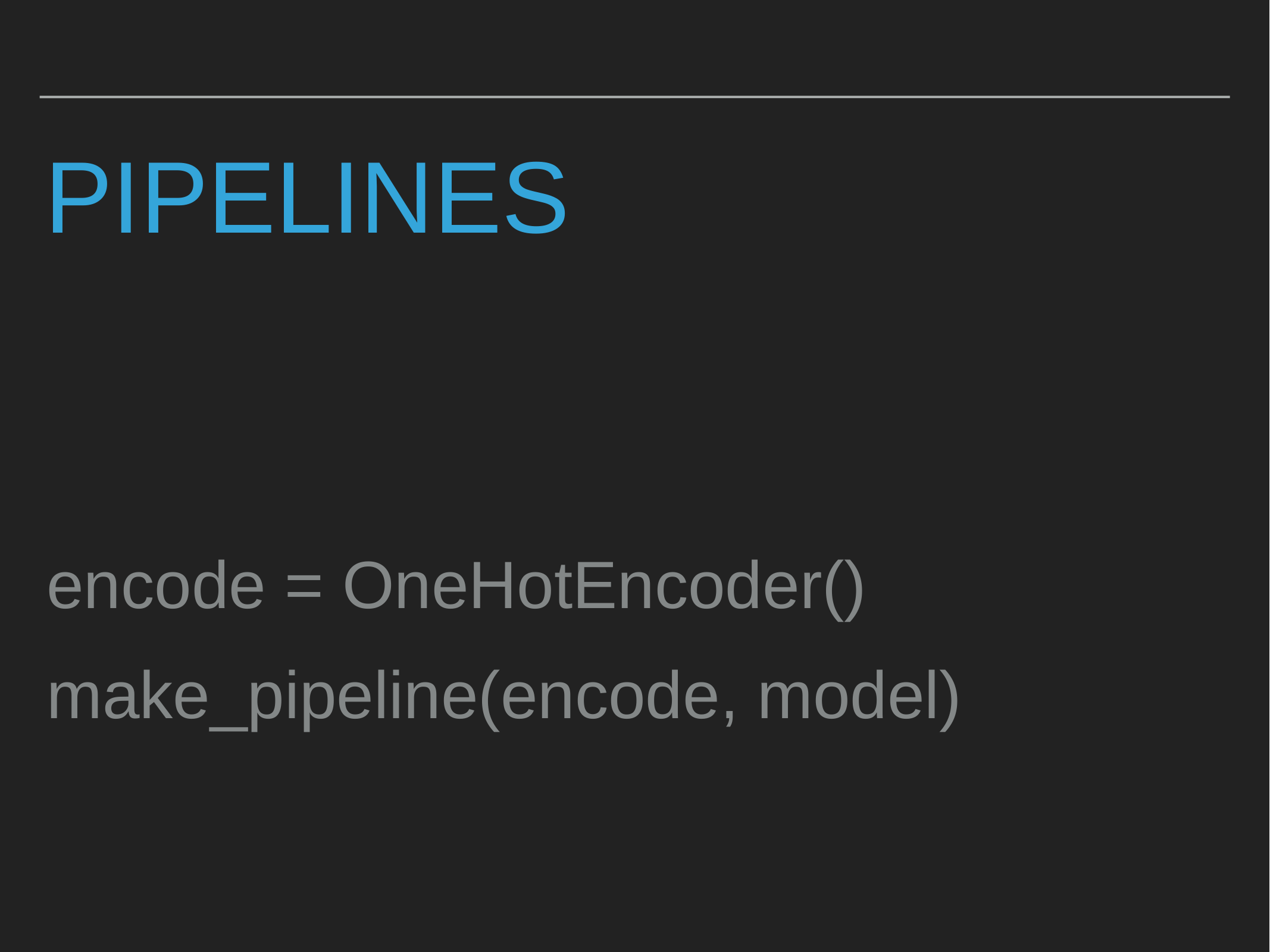

# Pipelines

encode = OneHotEncoder()
make_pipeline(encode, model)